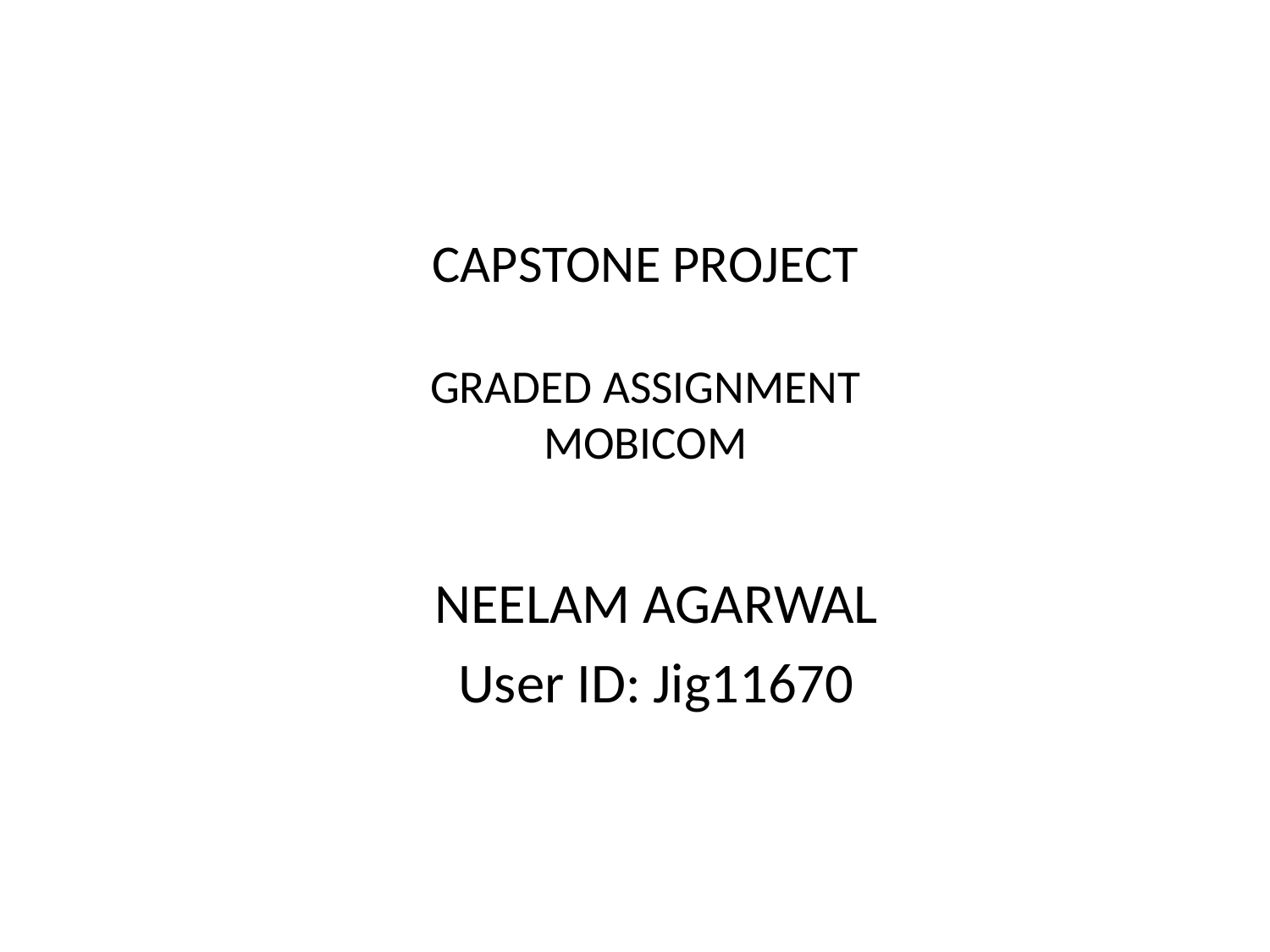

CAPSTONE PROJECT
GRADED ASSIGNMENT
MOBICOM
NEELAM AGARWAL
User ID: Jig11670